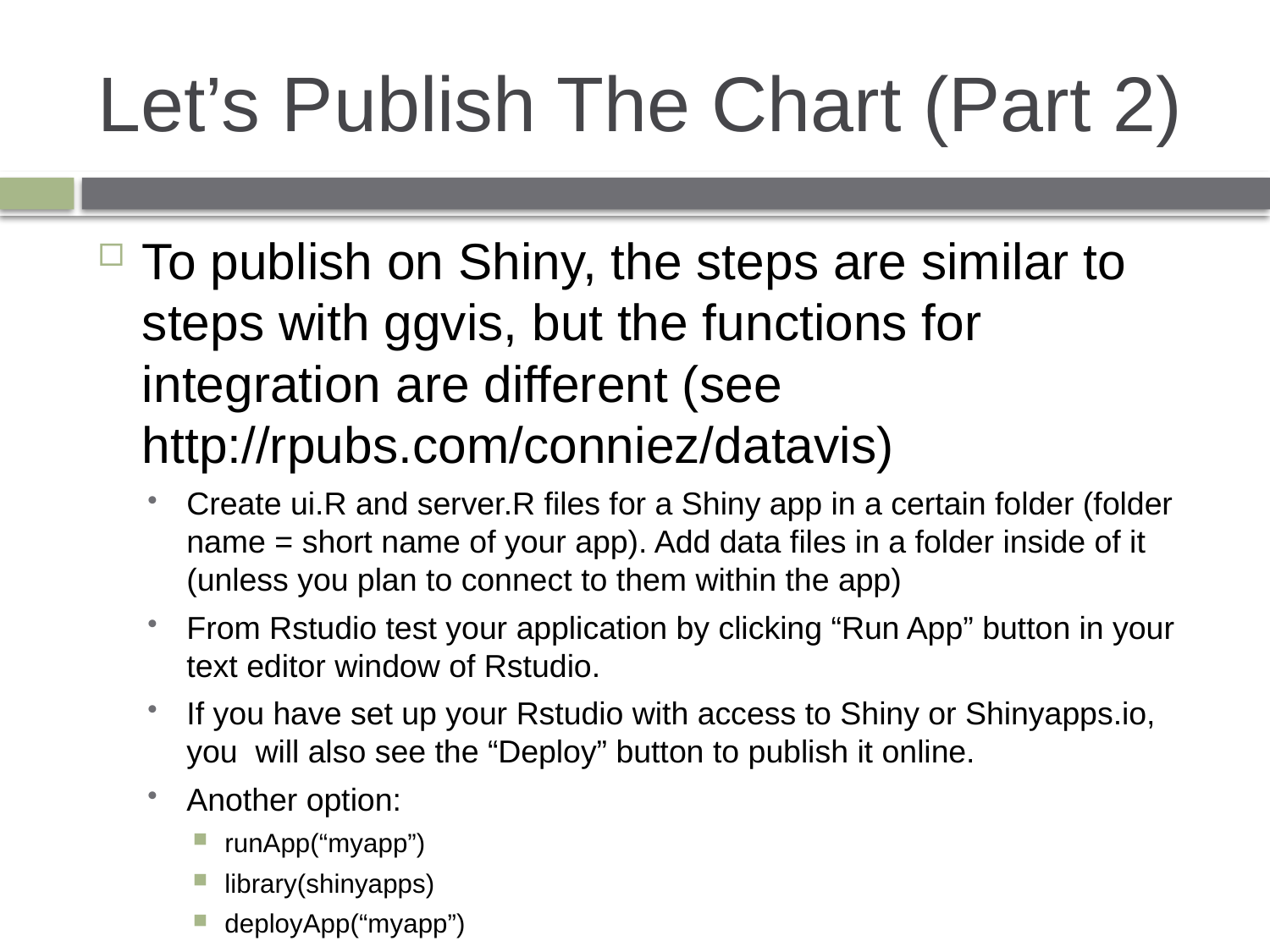

# Let’s Publish The Chart (Part 2)
To publish on Shiny, the steps are similar to steps with ggvis, but the functions for integration are different (see http://rpubs.com/conniez/datavis)
Create ui.R and server.R files for a Shiny app in a certain folder (folder name = short name of your app). Add data files in a folder inside of it (unless you plan to connect to them within the app)
From Rstudio test your application by clicking “Run App” button in your text editor window of Rstudio.
If you have set up your Rstudio with access to Shiny or Shinyapps.io, you  will also see the “Deploy” button to publish it online.
Another option:
runApp(“myapp”)
library(shinyapps)
deployApp(“myapp”)